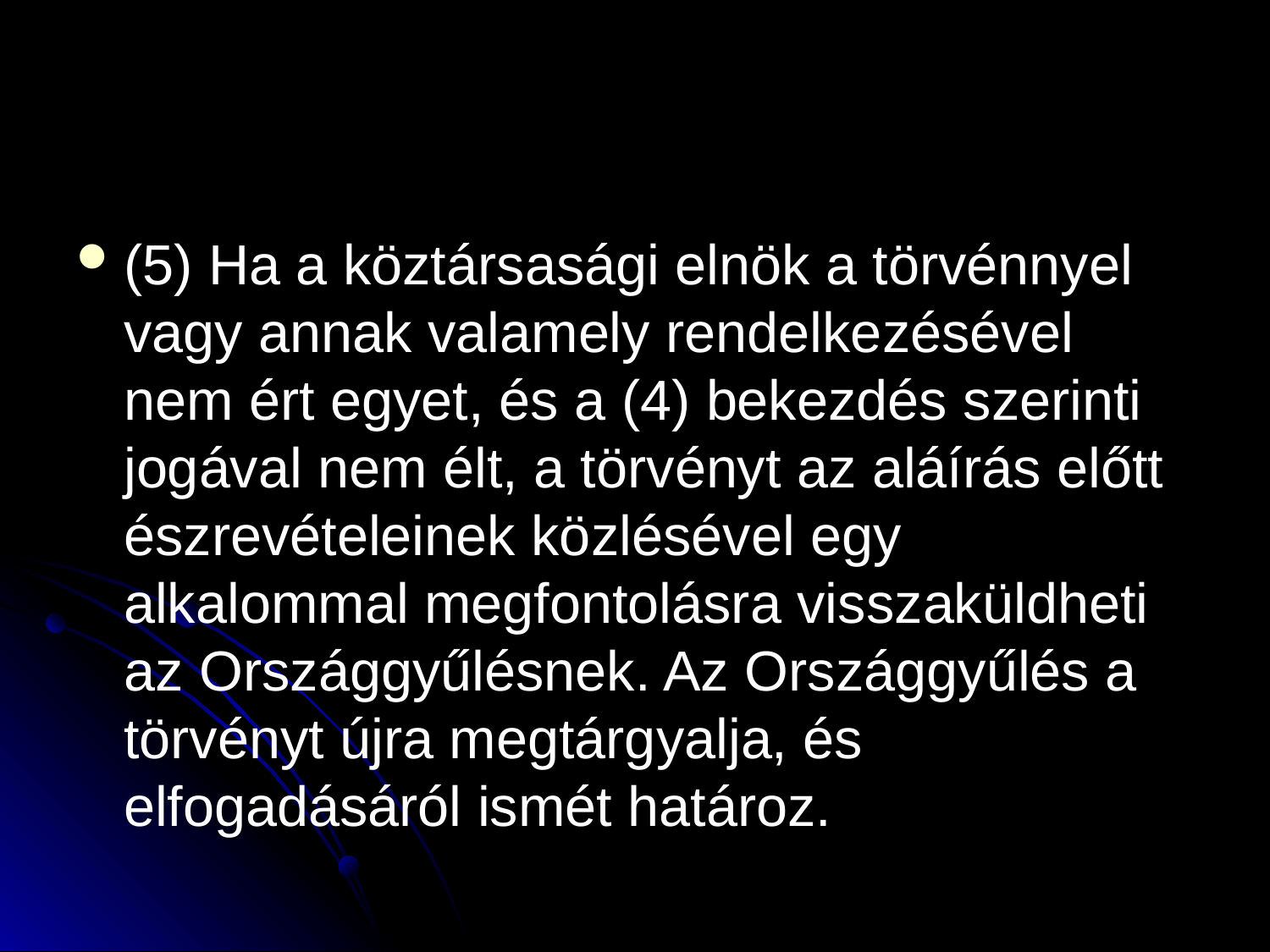

#
(5) Ha a köztársasági elnök a törvénnyel vagy annak valamely rendelkezésével nem ért egyet, és a (4) bekezdés szerinti jogával nem élt, a törvényt az aláírás előtt észrevételeinek közlésével egy alkalommal megfontolásra visszaküldheti az Országgyűlésnek. Az Országgyűlés a törvényt újra megtárgyalja, és elfogadásáról ismét határoz.